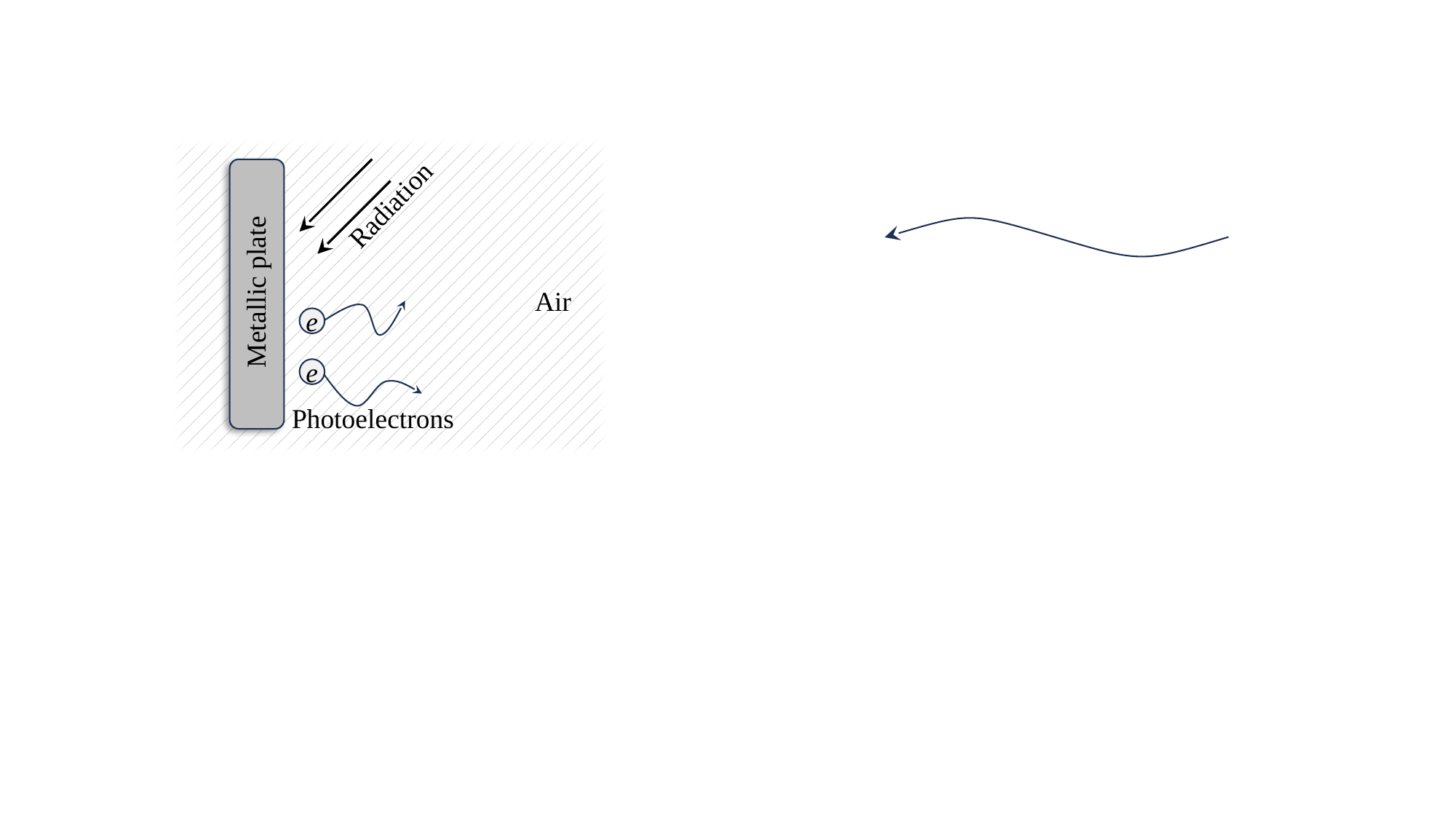

Radiation

Metallic plate
Air

e
e

Photoelectrons